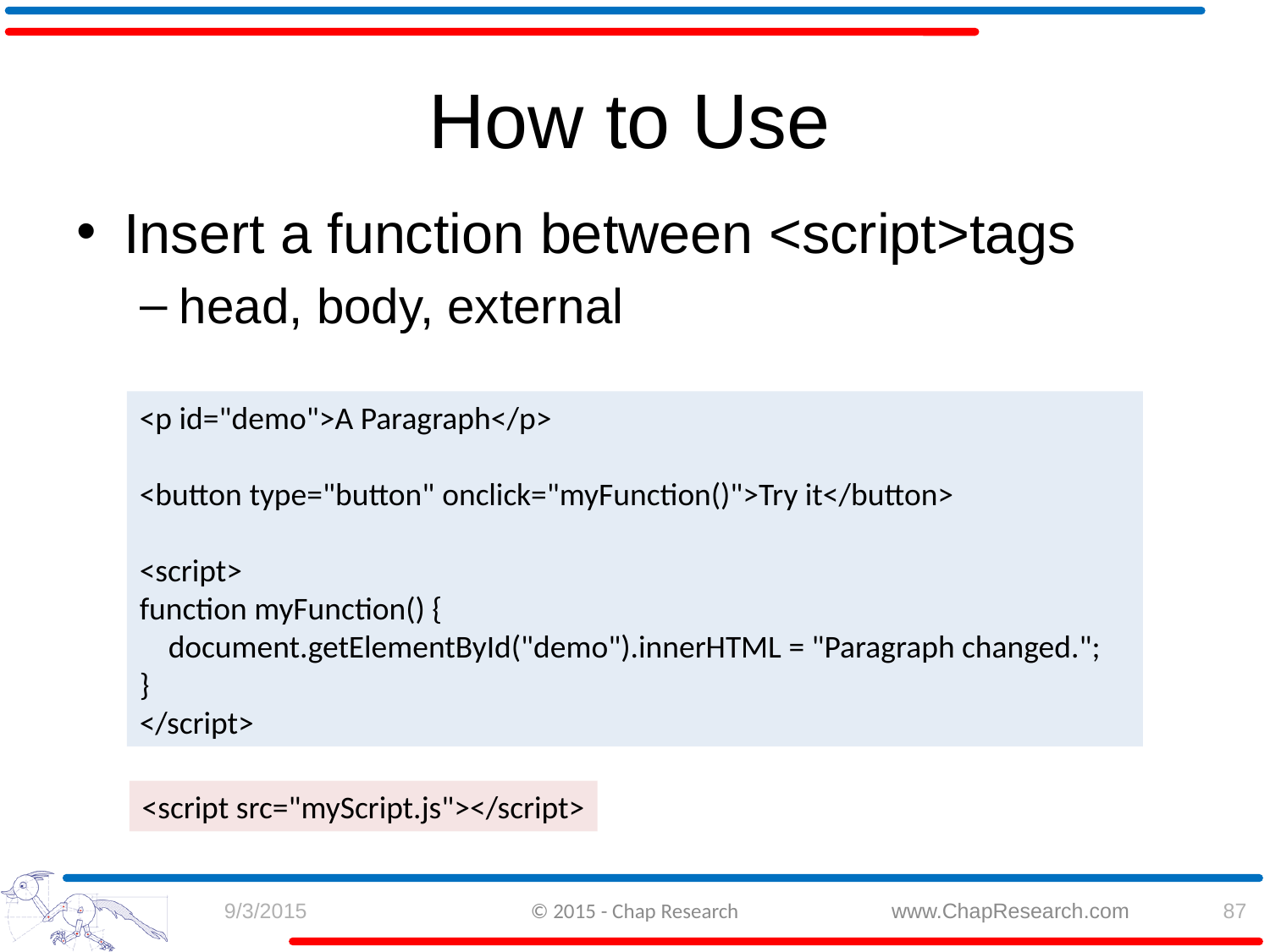

# How to Use
Insert a function between <script>tags
head, body, external
<p id="demo">A Paragraph</p>
<button type="button" onclick="myFunction()">Try it</button>
<script>
function myFunction() {
    document.getElementById("demo").innerHTML = "Paragraph changed.";
}
</script>
<script src="myScript.js"></script>
9/3/2015
© 2015 - Chap Research
87